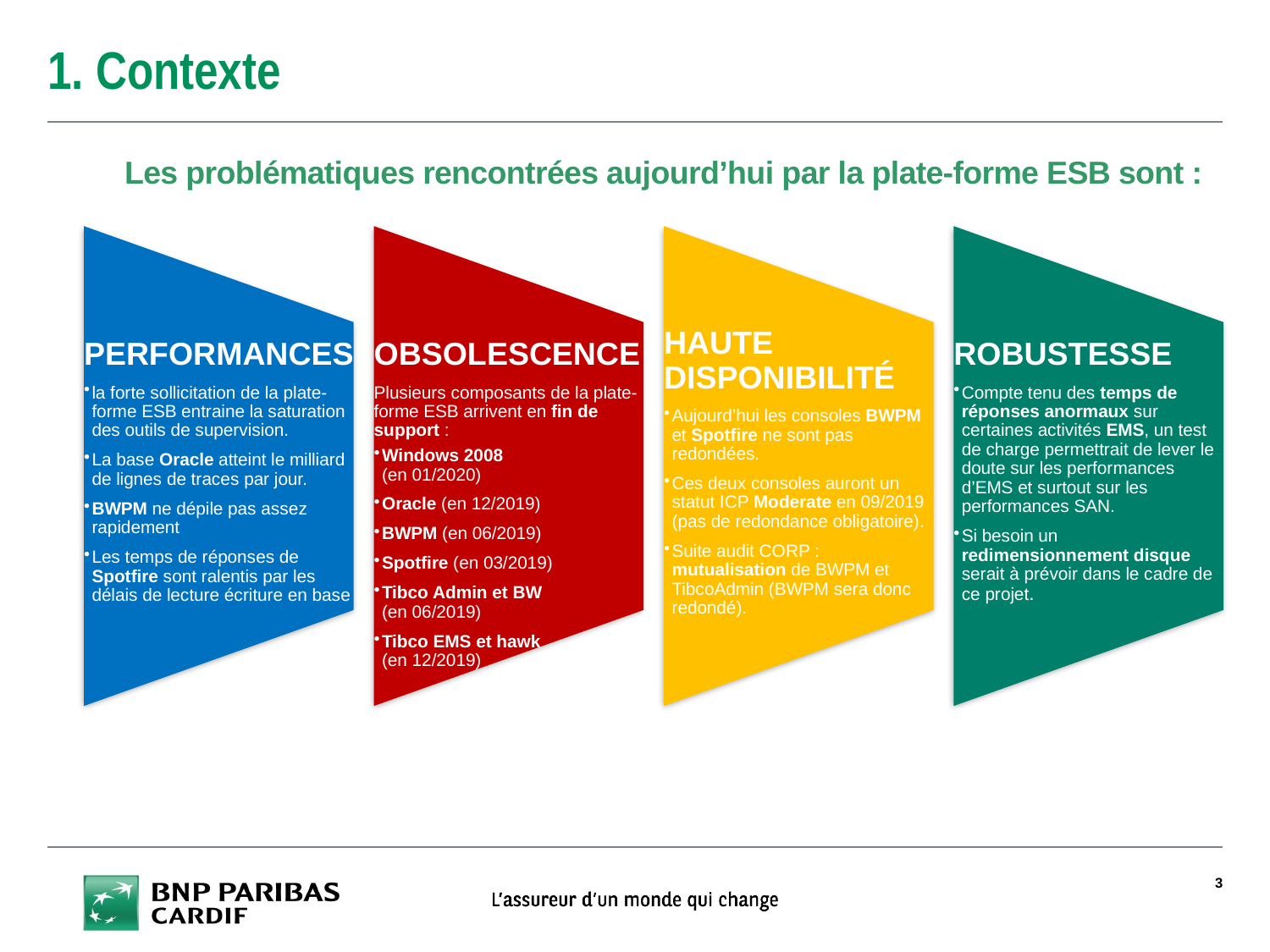

# 1. Contexte
Les problématiques rencontrées aujourd’hui par la plate-forme ESB sont :
Performances
la forte sollicitation de la plate-forme ESB entraine la saturation des outils de supervision.
La base Oracle atteint le milliard de lignes de traces par jour.
BWPM ne dépile pas assez rapidement
Les temps de réponses de Spotfire sont ralentis par les délais de lecture écriture en base
Obsolescence
Plusieurs composants de la plate-forme ESB arrivent en fin de support :
Windows 2008
(en 01/2020)
Oracle (en 12/2019)
BWPM (en 06/2019)
Spotfire (en 03/2019)
Tibco Admin et BW
(en 06/2019)
Tibco EMS et hawk
(en 12/2019)
Haute Disponibilité
Aujourd’hui les consoles BWPM et Spotfire ne sont pas redondées.
Ces deux consoles auront un statut ICP Moderate en 09/2019 (pas de redondance obligatoire).
Suite audit CORP : mutualisation de BWPM et TibcoAdmin (BWPM sera donc redondé).
Robustesse
Compte tenu des temps de réponses anormaux sur certaines activités EMS, un test de charge permettrait de lever le doute sur les performances d’EMS et surtout sur les performances SAN.
Si besoin un redimensionnement disque serait à prévoir dans le cadre de ce projet.

3